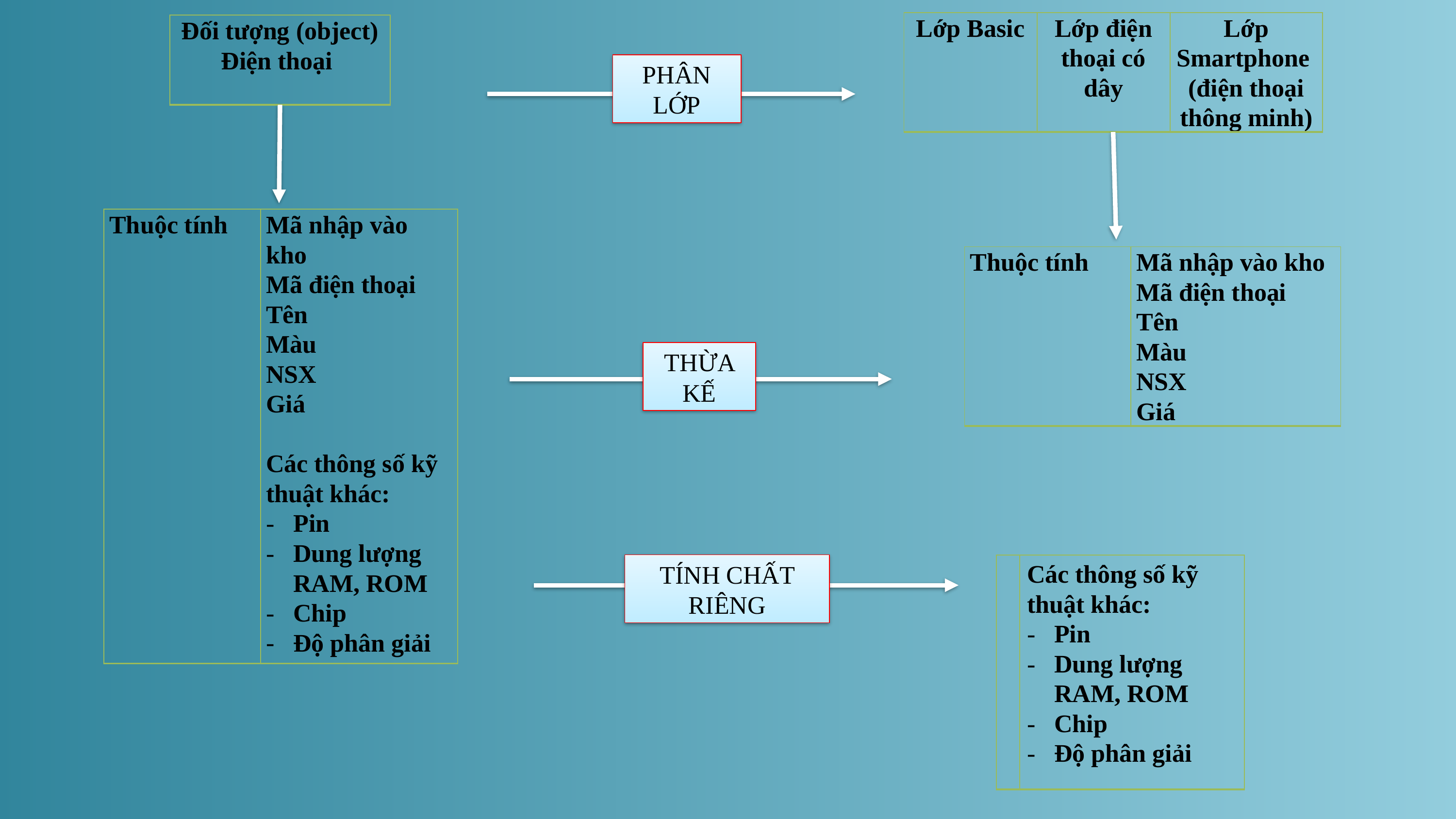

| Lớp Basic | Lớp điện thoại có dây | Lớp Smartphone (điện thoại thông minh) |
| --- | --- | --- |
| Đối tượng (object) Điện thoại |
| --- |
PHÂN LỚP
| Thuộc tính | Mã nhập vào kho Mã điện thoại Tên Màu NSX Giá   Các thông số kỹ thuật khác: Pin Dung lượng RAM, ROM Chip Độ phân giải |
| --- | --- |
| Thuộc tính | Mã nhập vào kho Mã điện thoại Tên Màu NSX Giá |
| --- | --- |
THỪA KẾ
TÍNH CHẤT RIÊNG
|  | Các thông số kỹ thuật khác: Pin Dung lượng RAM, ROM Chip Độ phân giải |
| --- | --- |